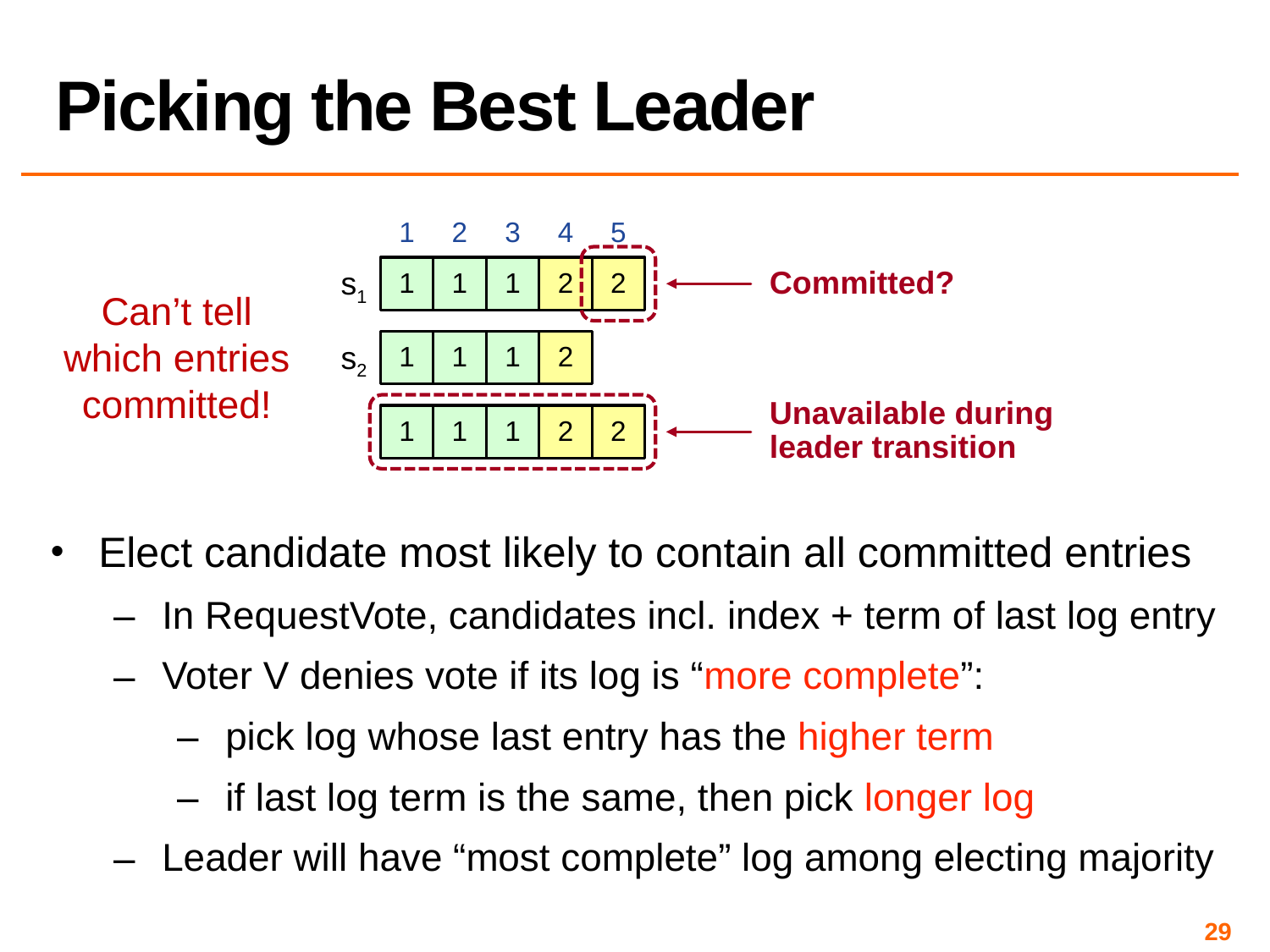

# Picking the Best Leader
1
2
3
4
5

Committed?

1

1

1

2

2
s1
Can’t tell which entries committed!

1

1

1

2
s2

Unavailable during leader transition

1

1

1

2

2
Elect candidate most likely to contain all committed entries
In RequestVote, candidates incl. index + term of last log entry
Voter V denies vote if its log is “more complete”:
pick log whose last entry has the higher term
if last log term is the same, then pick longer log
Leader will have “most complete” log among electing majority
29